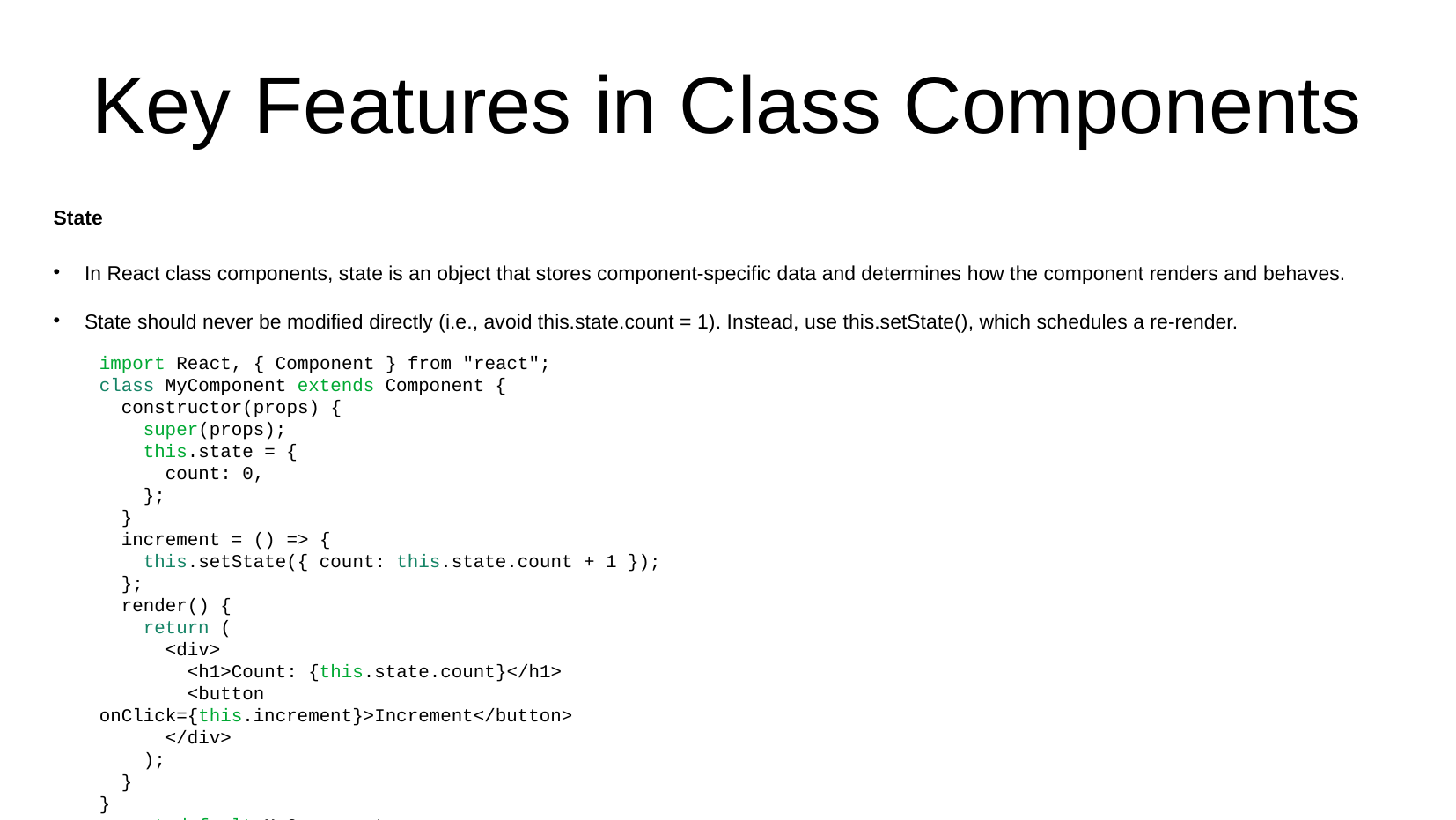

# Key Features in Class Components
State
In React class components, state is an object that stores component-specific data and determines how the component renders and behaves.
State should never be modified directly (i.e., avoid this.state.count = 1). Instead, use this.setState(), which schedules a re-render.

import React, { Component } from "react";
class MyComponent extends Component {
  constructor(props) {
    super(props);
    this.state = {
      count: 0,
    };
  }
  increment = () => {
    this.setState({ count: this.state.count + 1 });
  };
  render() {
    return (
      <div>
        <h1>Count: {this.state.count}</h1>
        <button onClick={this.increment}>Increment</button>
      </div>
    );
  }
}
export default MyComponent;